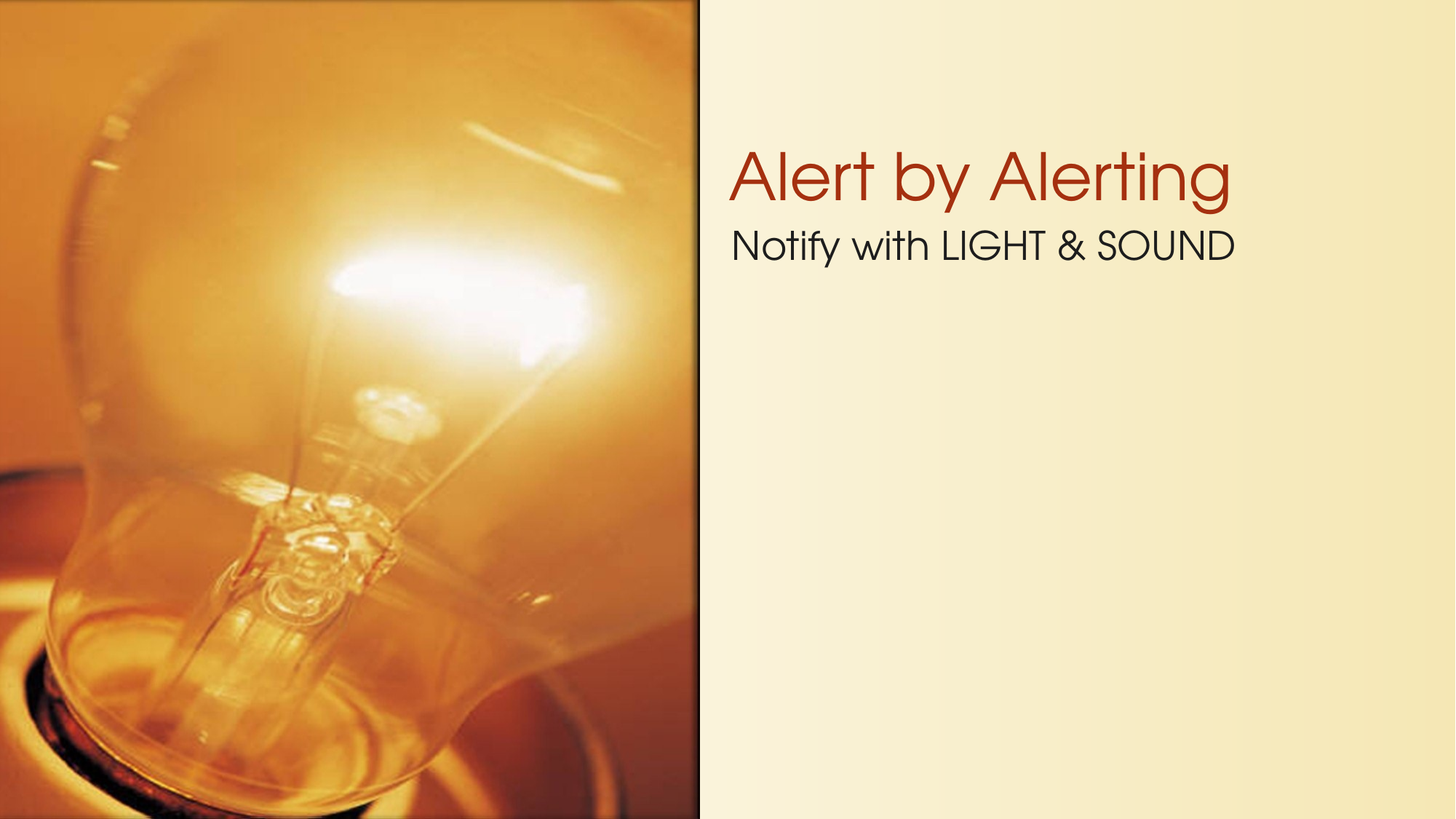

# Alert by Alerting
Notify with LIGHT & SOUND